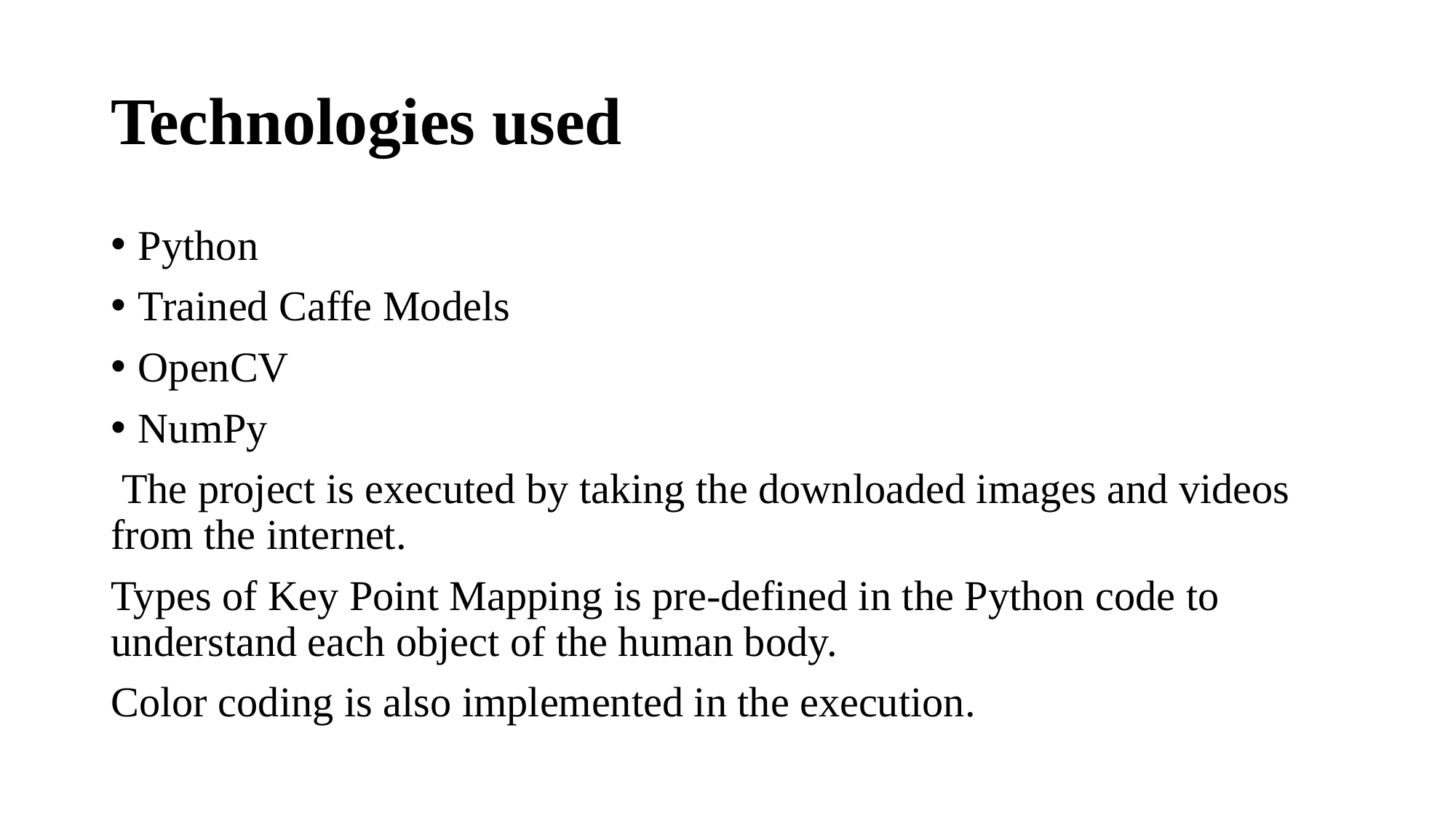

# Technologies used
Python
Trained Caffe Models
OpenCV
NumPy
 The project is executed by taking the downloaded images and videos from the internet.
Types of Key Point Mapping is pre-defined in the Python code to understand each object of the human body.
Color coding is also implemented in the execution.